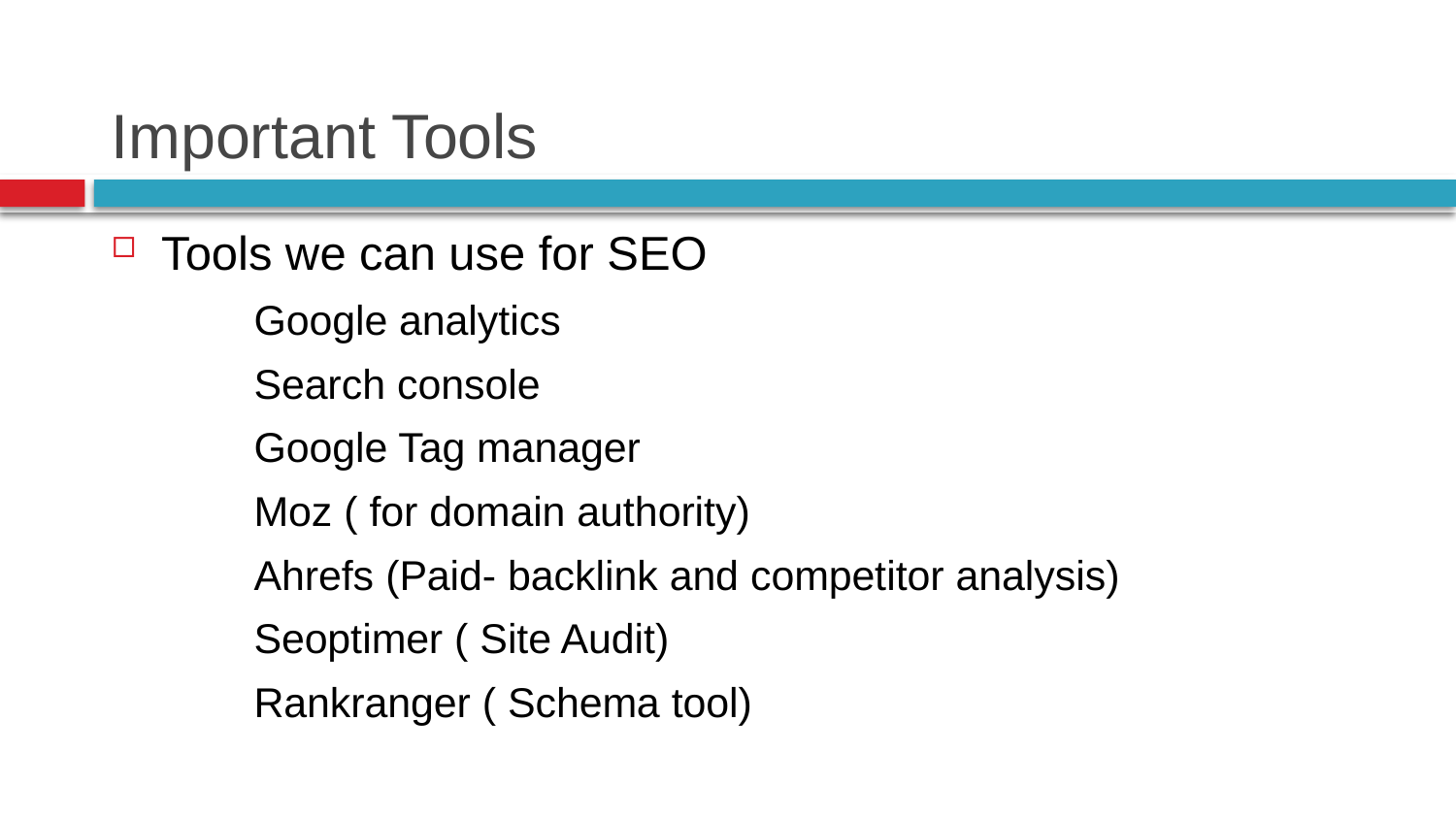

# Important Tools

Tools we can use for SEO
	Google analytics
	Search console
	Google Tag manager
	Moz ( for domain authority)
	Ahrefs (Paid- backlink and competitor analysis)
	Seoptimer ( Site Audit)
	Rankranger ( Schema tool)